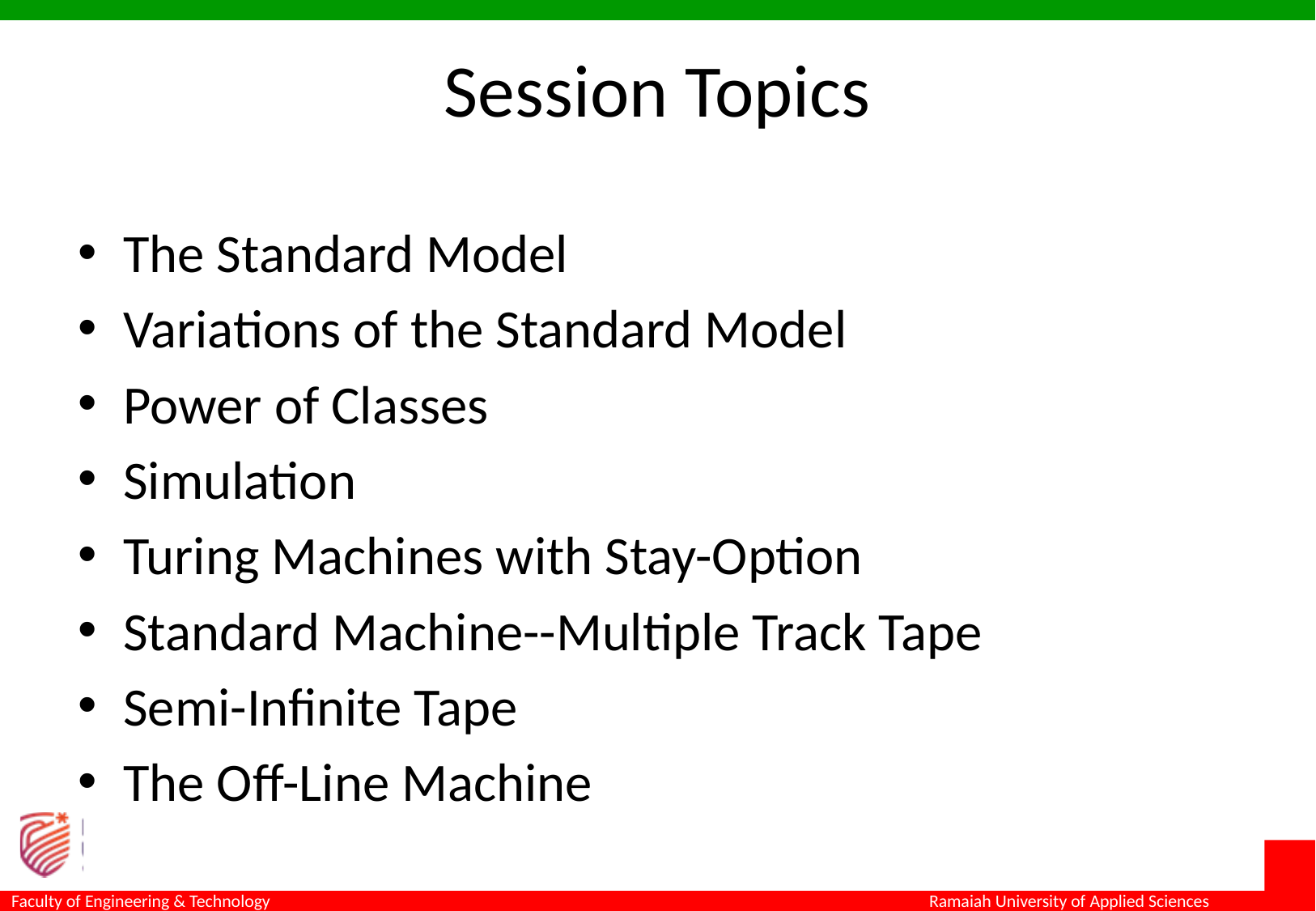

# Session Topics
The Standard Model
Variations of the Standard Model
Power of Classes
Simulation
Turing Machines with Stay-Option
Standard Machine--Multiple Track Tape
Semi-Infinite Tape
The Off-Line Machine